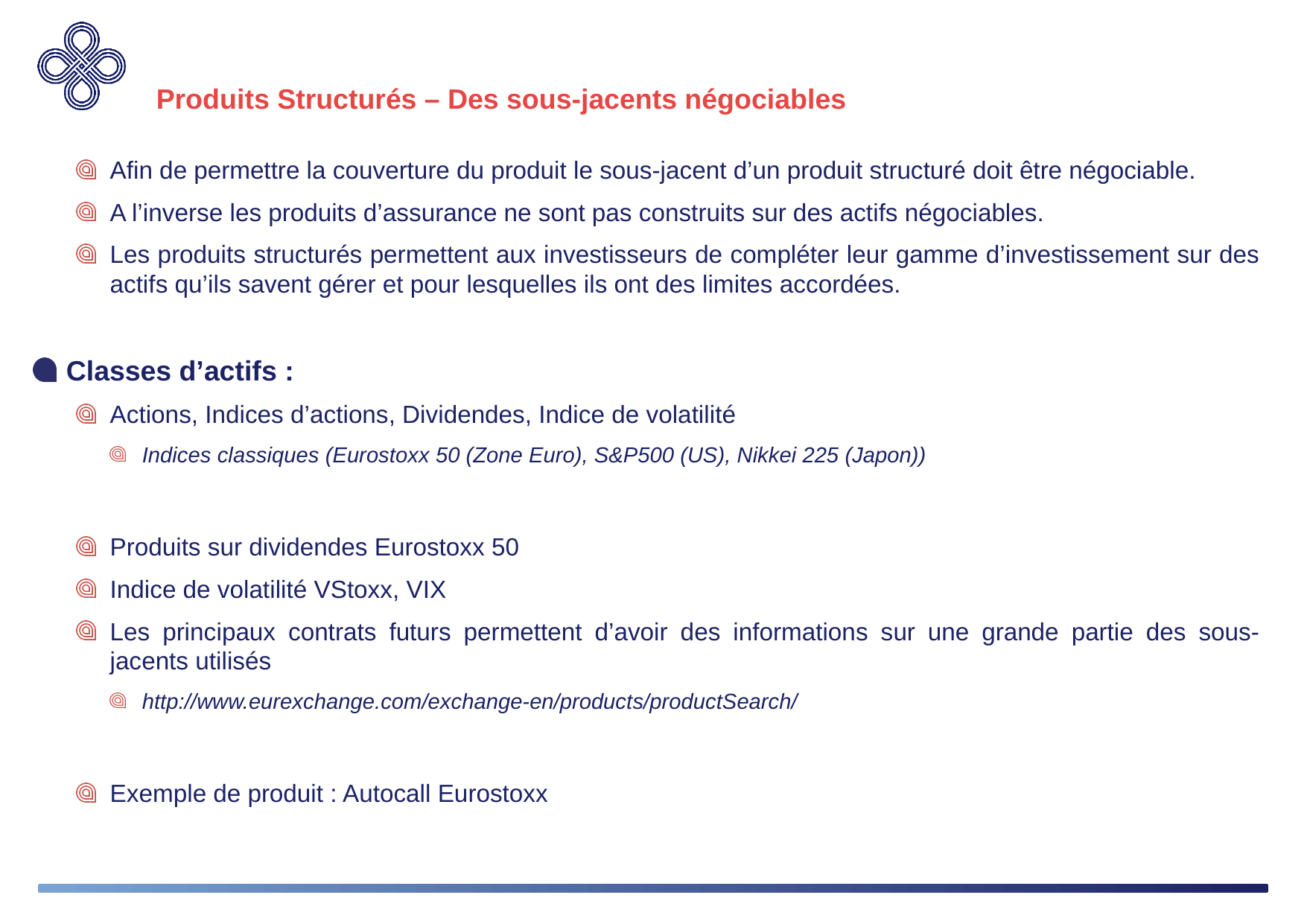

# Produits Structurés – Des sous-jacents négociables
Afin de permettre la couverture du produit le sous-jacent d’un produit structuré doit être négociable.
A l’inverse les produits d’assurance ne sont pas construits sur des actifs négociables.
Les produits structurés permettent aux investisseurs de compléter leur gamme d’investissement sur des actifs qu’ils savent gérer et pour lesquelles ils ont des limites accordées.

Classes d’actifs :
Actions, Indices d’actions, Dividendes, Indice de volatilité
Indices classiques (Eurostoxx 50 (Zone Euro), S&P500 (US), Nikkei 225 (Japon))

Produits sur dividendes Eurostoxx 50
Indice de volatilité VStoxx, VIX
Les principaux contrats futurs permettent d’avoir des informations sur une grande partie des sous-jacents utilisés
http://www.eurexchange.com/exchange-en/products/productSearch/

Exemple de produit : Autocall Eurostoxx